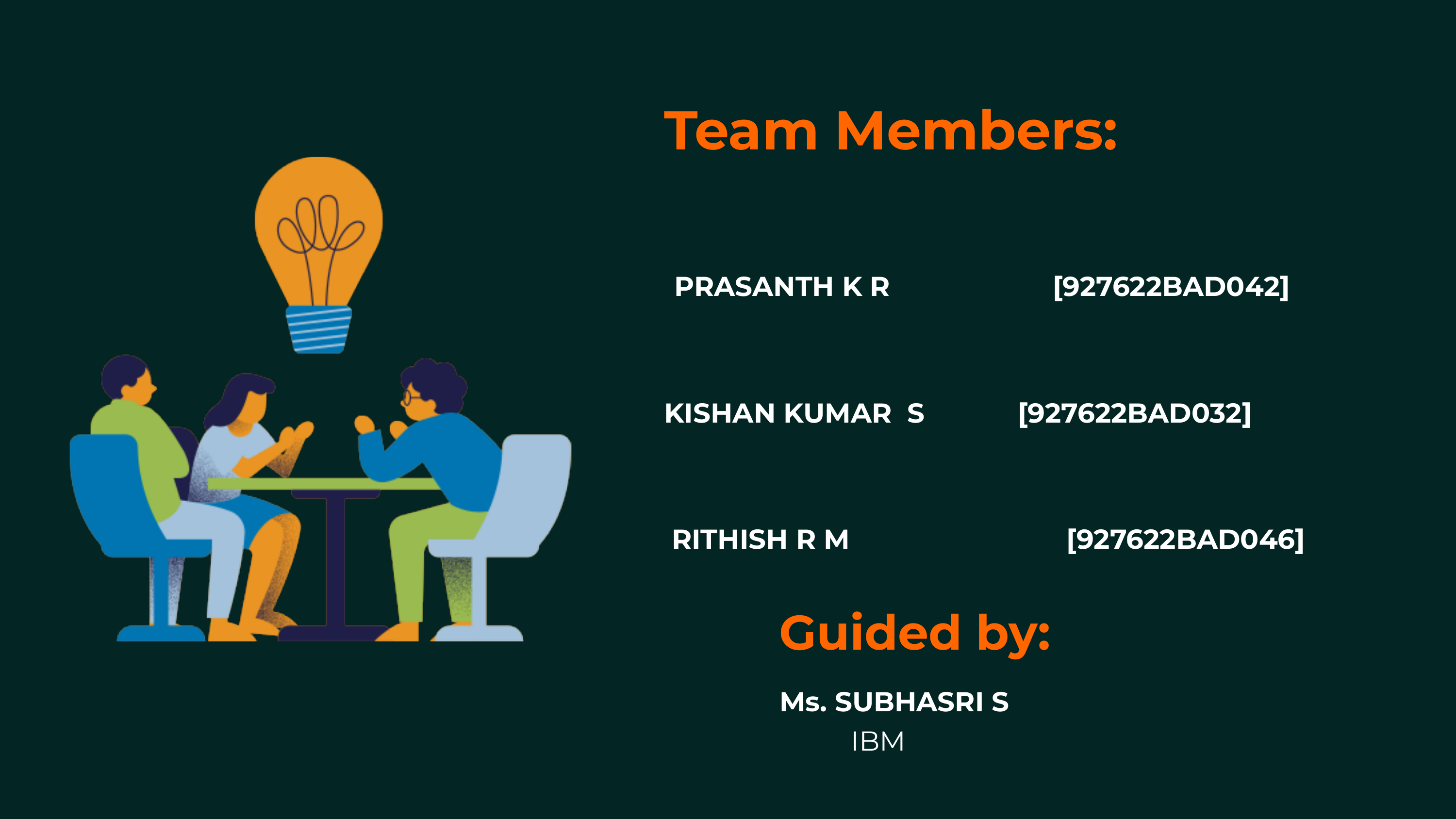

Team Members:

PRASANTH K R                     [927622BAD042]

KISHAN KUMAR  S            [927622BAD032]

 RITHISH R M                            [927622BAD046]

Guided by:

Ms. SUBHASRI S
          IBM